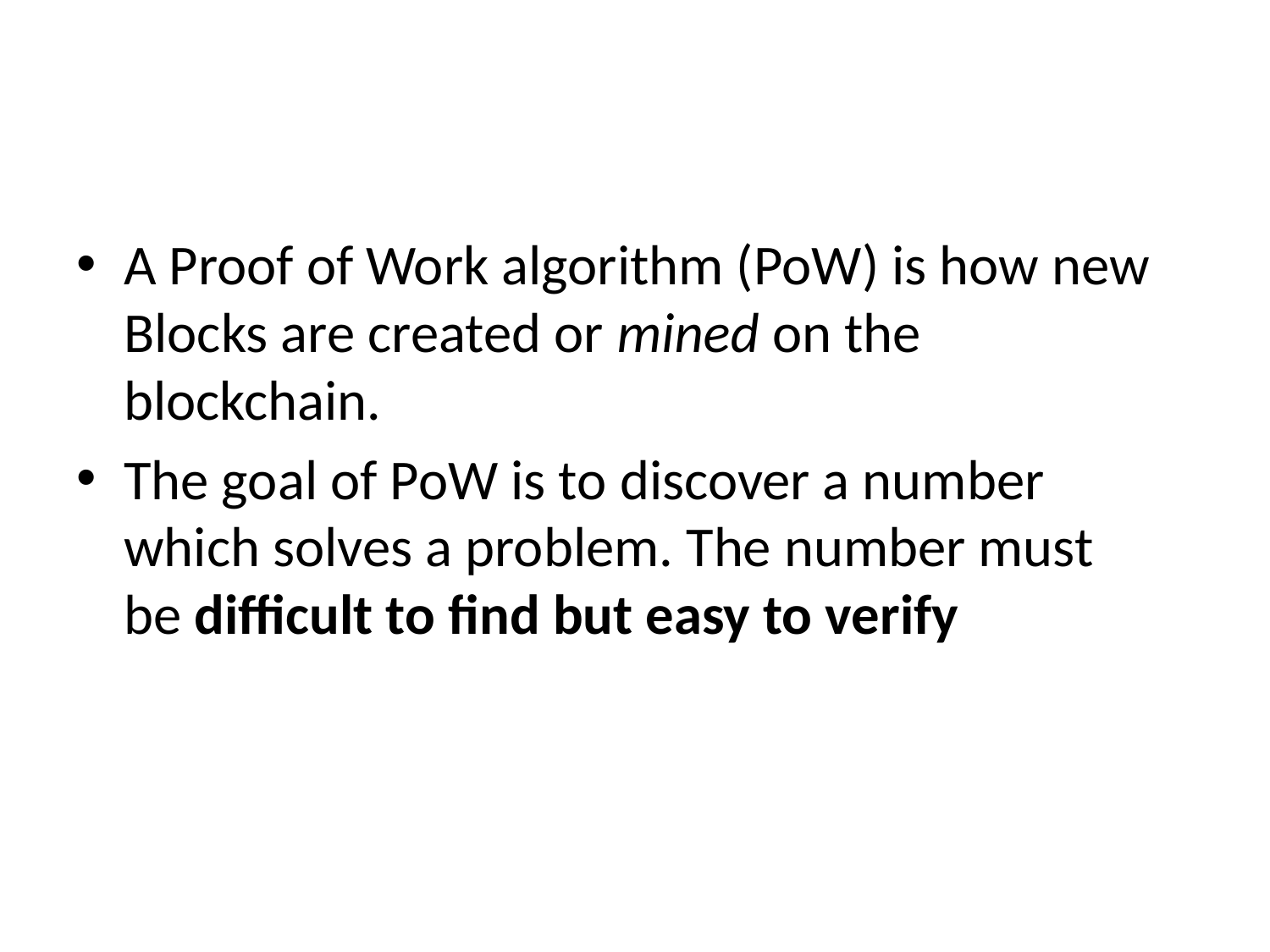

#
A Proof of Work algorithm (PoW) is how new Blocks are created or mined on the blockchain.
The goal of PoW is to discover a number which solves a problem. The number must be difficult to find but easy to verify